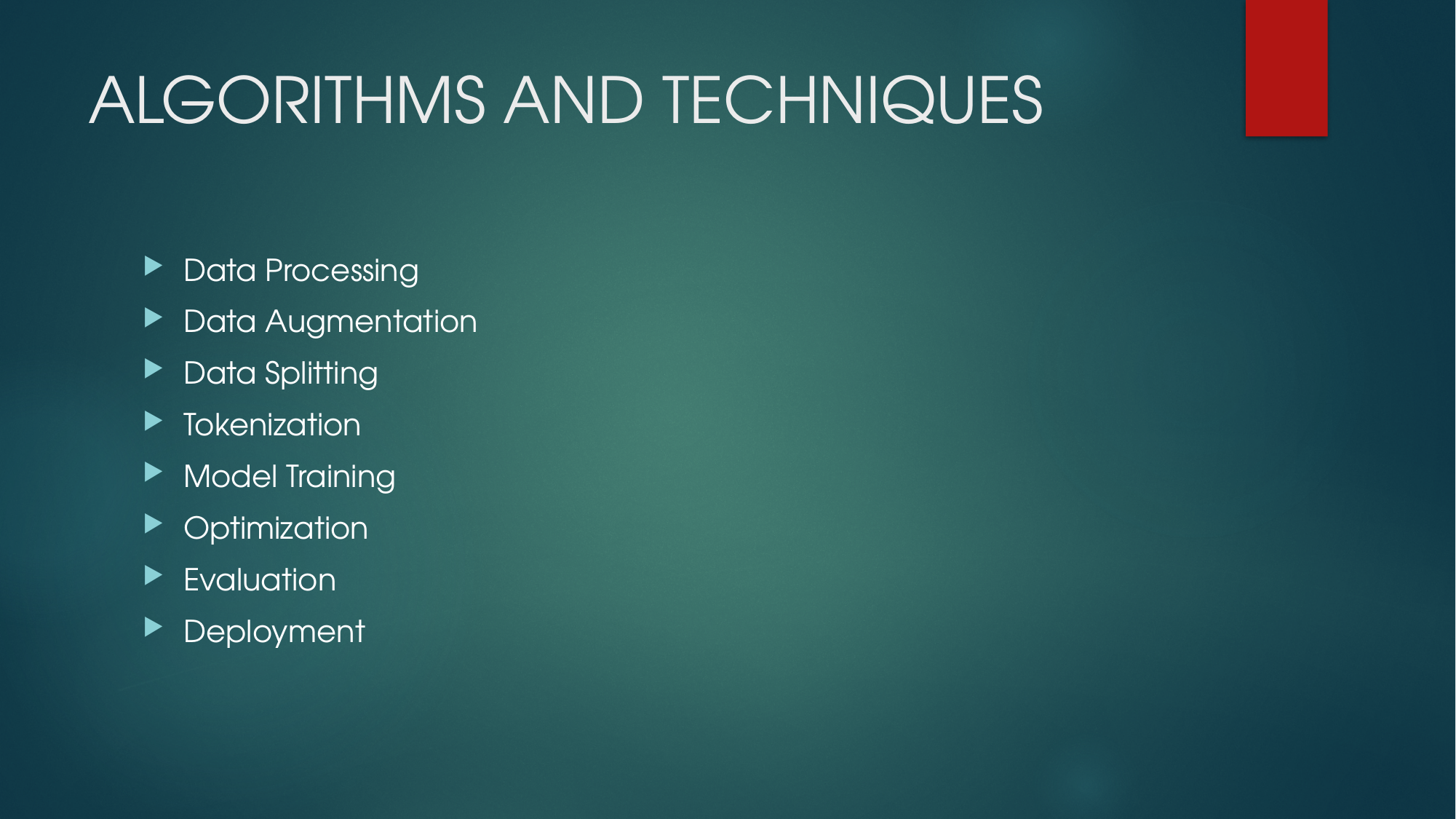

# ALGORITHMS AND TECHNIQUES
Data Processing
Data Augmentation
Data Splitting
Tokenization
Model Training
Optimization
Evaluation
Deployment